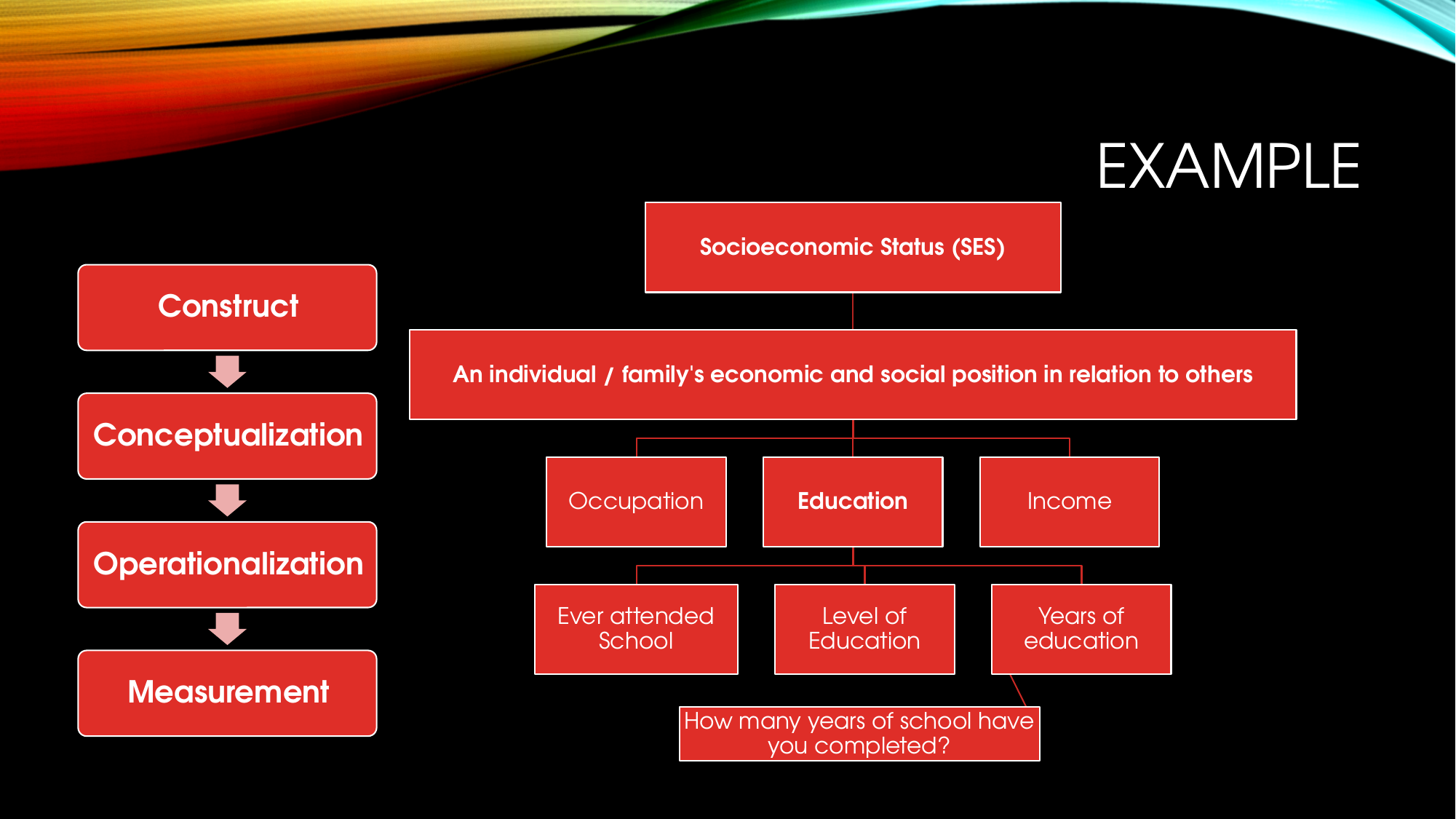

# Example
Socioeconomic Status (SES)
An individual / family's economic and social position in relation to others
Occupation
Education
Ever attended School
Level of Education
Years of education
How many years of school have you completed?
Income
Construct

Conceptualization

Operationalization

Measurement